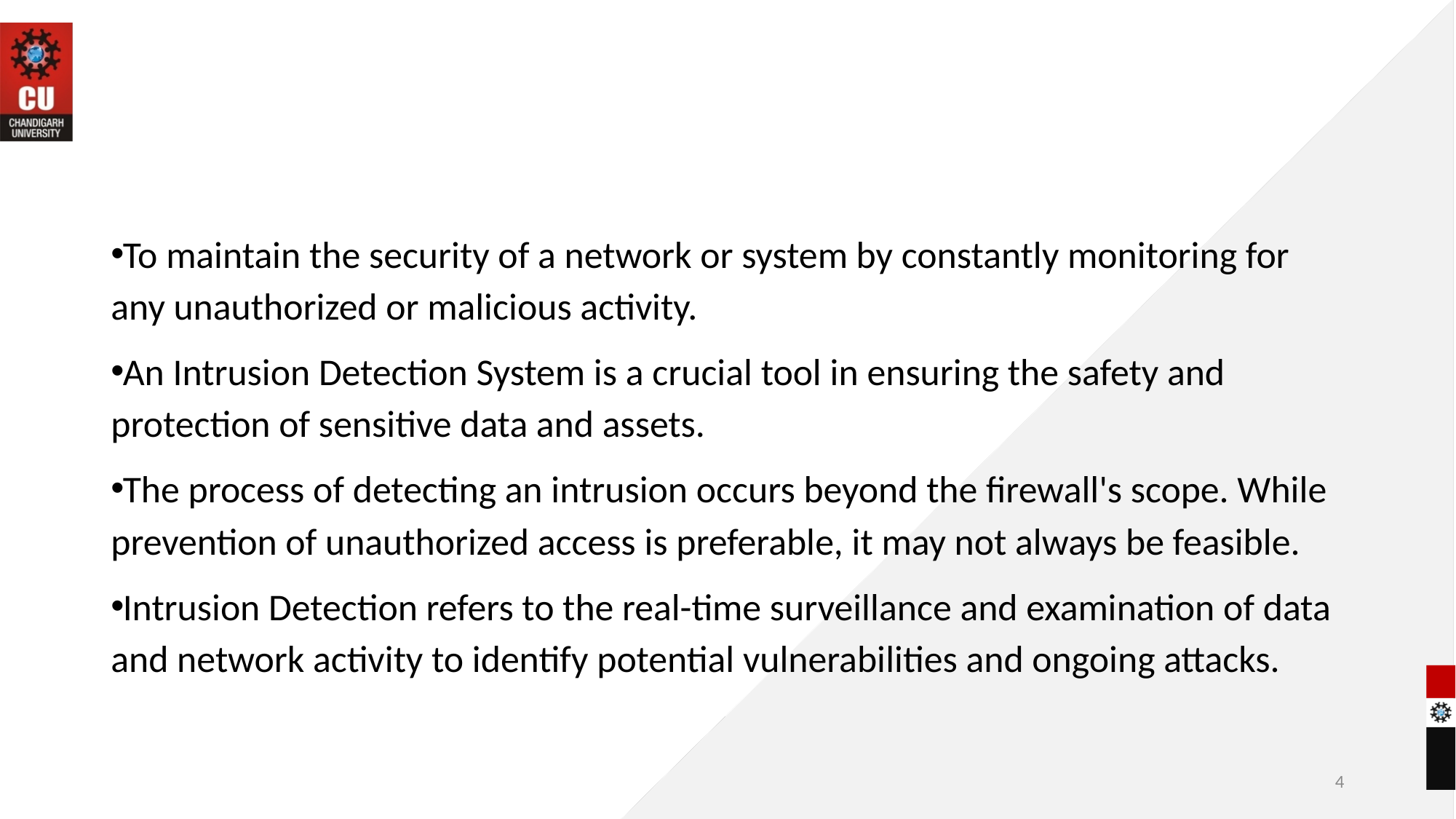

#
To maintain the security of a network or system by constantly monitoring for any unauthorized or malicious activity.
An Intrusion Detection System is a crucial tool in ensuring the safety and protection of sensitive data and assets.
The process of detecting an intrusion occurs beyond the firewall's scope. While prevention of unauthorized access is preferable, it may not always be feasible.
Intrusion Detection refers to the real-time surveillance and examination of data and network activity to identify potential vulnerabilities and ongoing attacks.

4